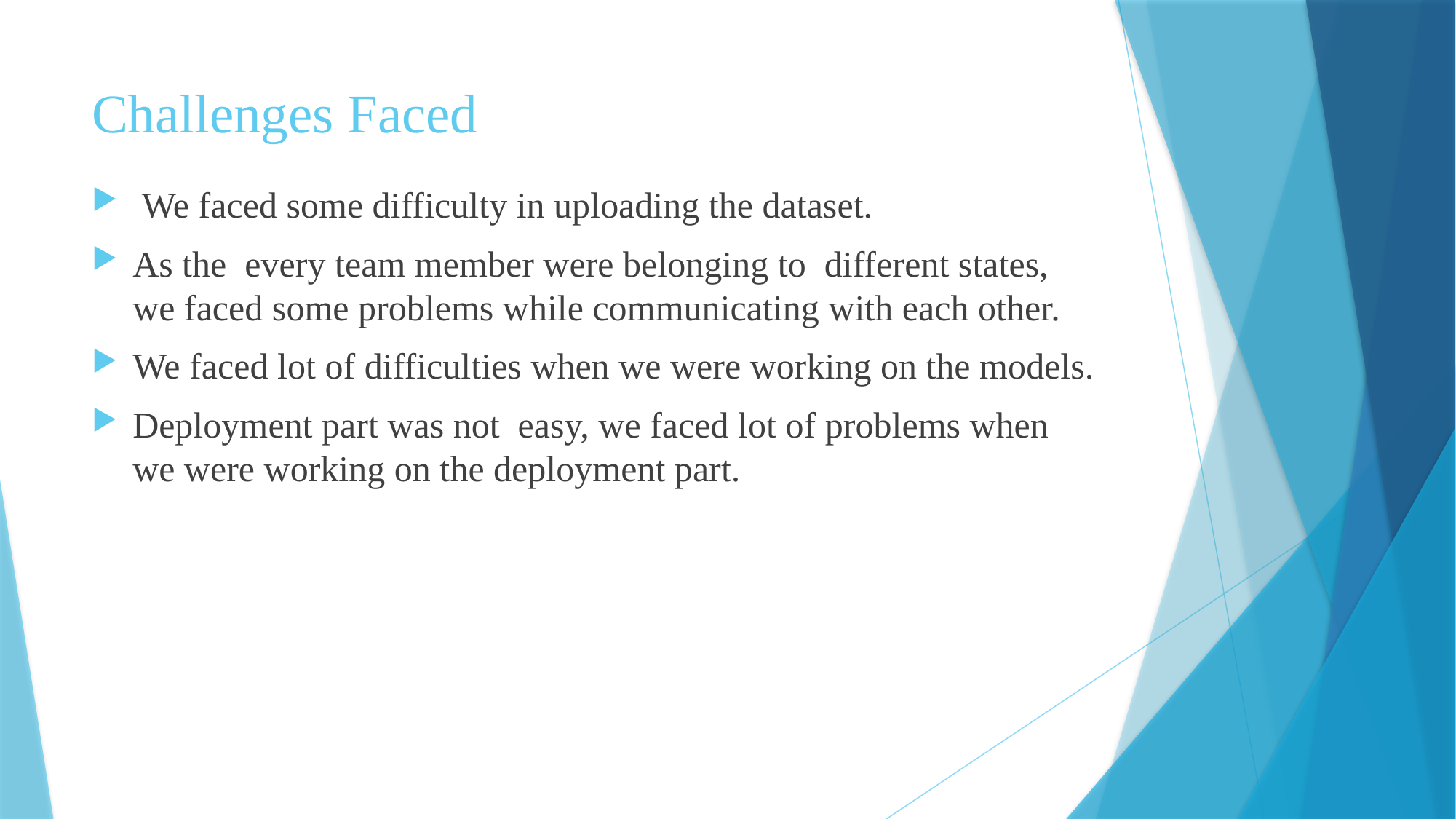

# Challenges Faced
 We faced some difficulty in uploading the dataset.
As the  every team member were belonging to  different states, we faced some problems while communicating with each other.
We faced lot of difficulties when we were working on the models.
Deployment part was not  easy, we faced lot of problems when we were working on the deployment part.